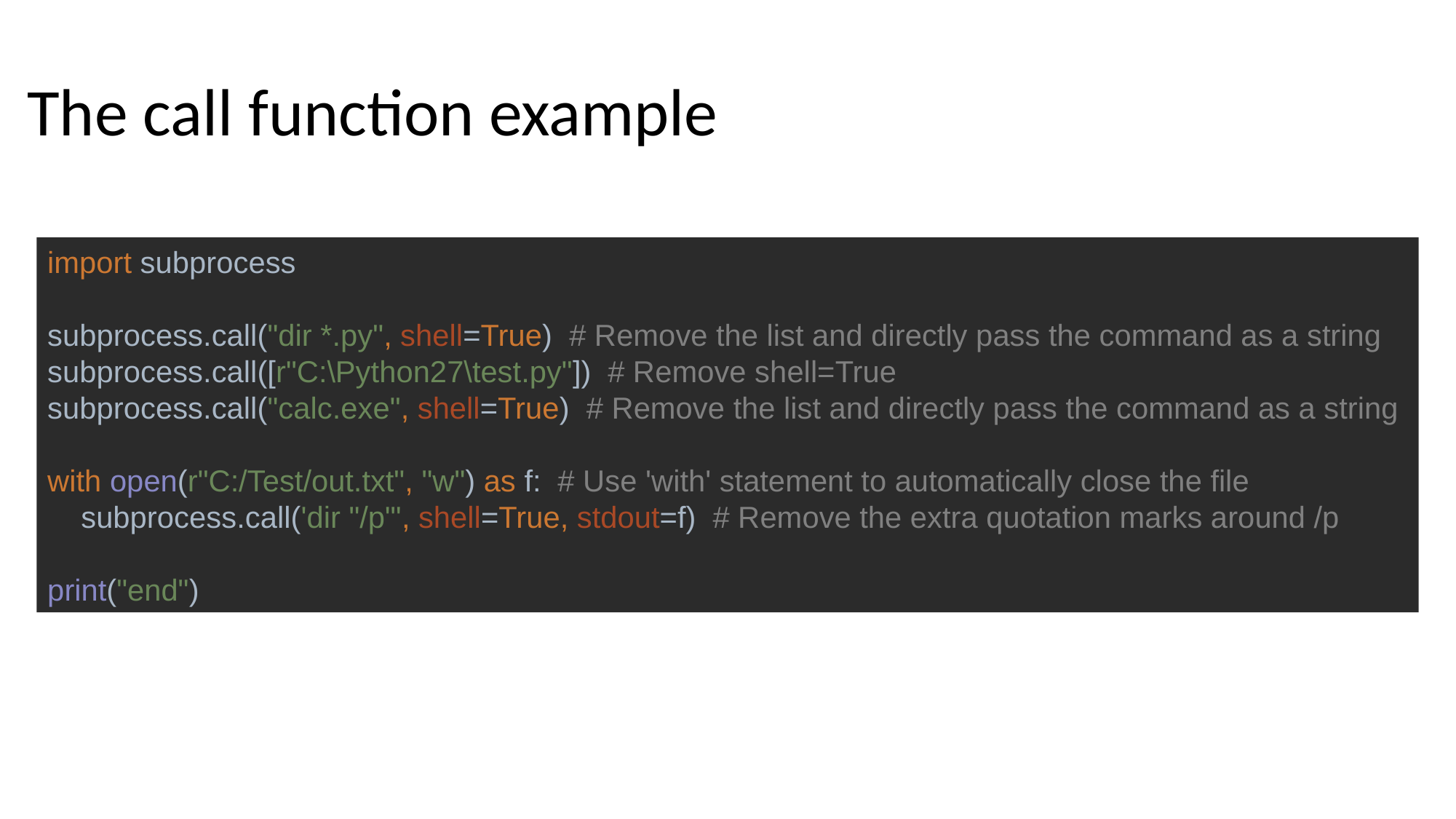

# The call function example
import subprocess
subprocess.call("dir *.py", shell=True)  # Remove the list and directly pass the command as a string
subprocess.call([r"C:\Python27\test.py"])  # Remove shell=True
subprocess.call("calc.exe", shell=True)  # Remove the list and directly pass the command as a string
with open(r"C:/Test/out.txt", "w") as f:  # Use 'with' statement to automatically close the file
    subprocess.call('dir "/p"', shell=True, stdout=f)  # Remove the extra quotation marks around /p
print("end")